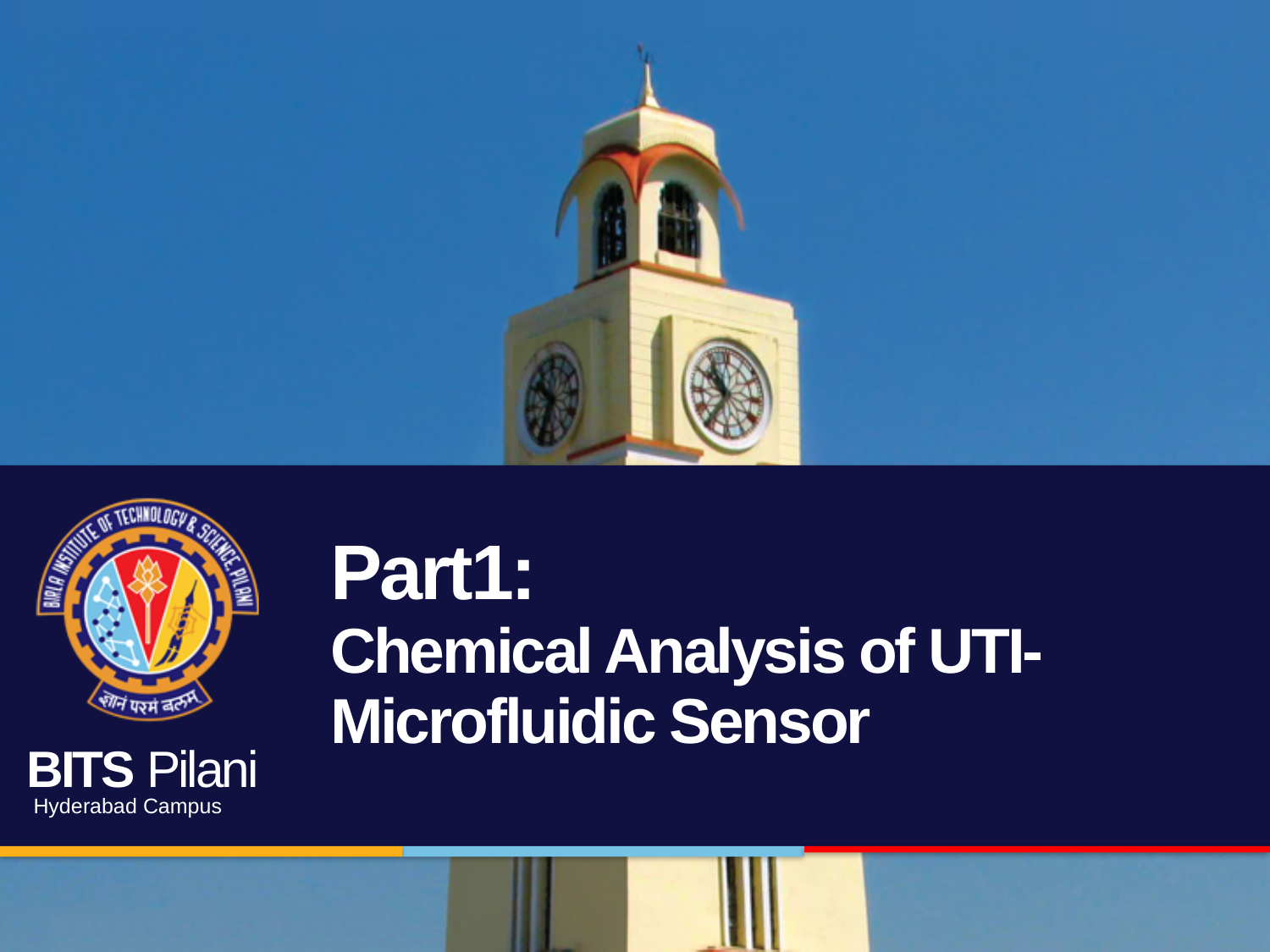

# Part1: Chemical Analysis of UTI- Microfluidic Sensor